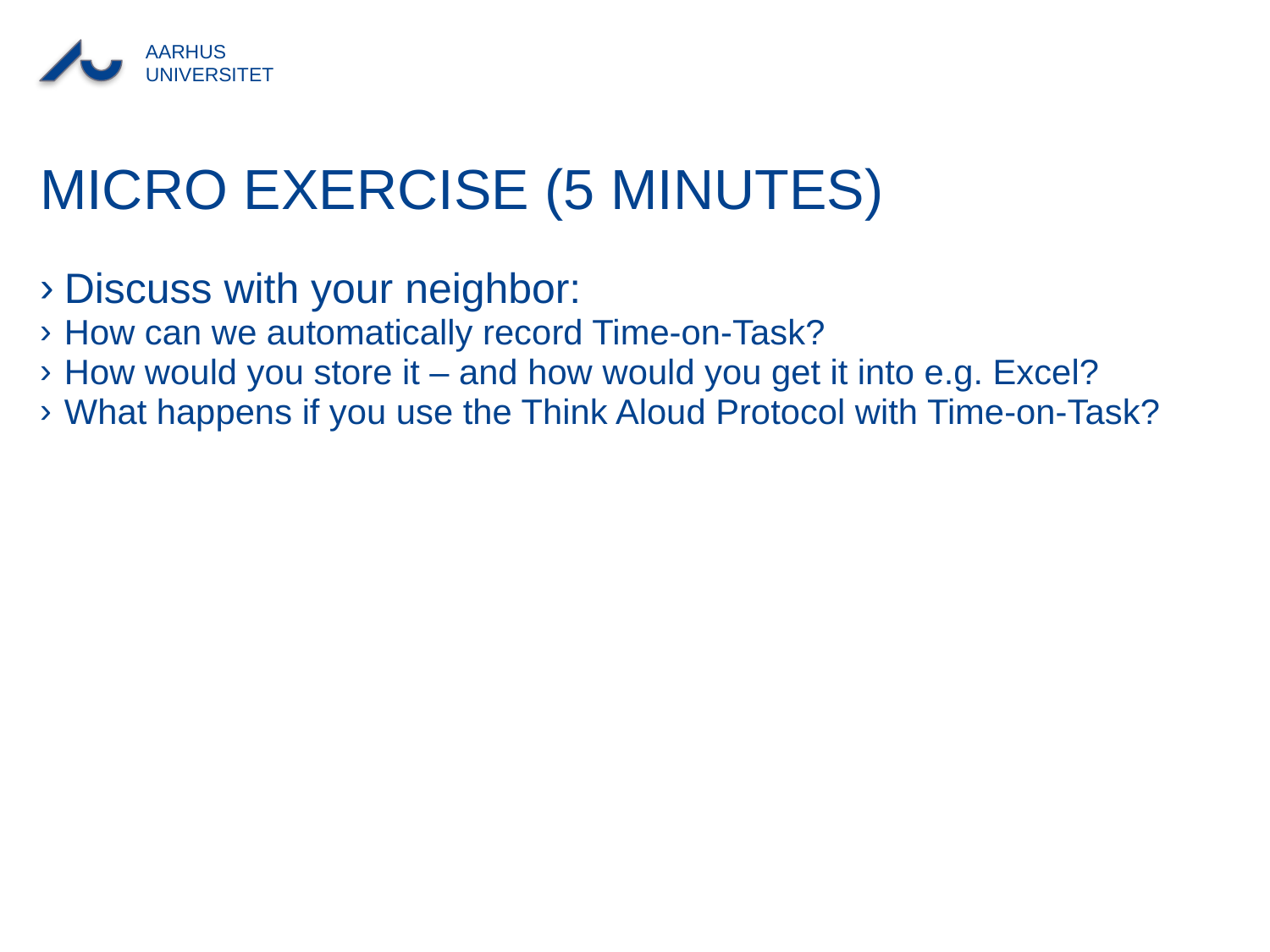

# Micro exercise (5 minutes)
Discuss with your neighbor:
How can we automatically record Time-on-Task?
How would you store it – and how would you get it into e.g. Excel?
What happens if you use the Think Aloud Protocol with Time-on-Task?